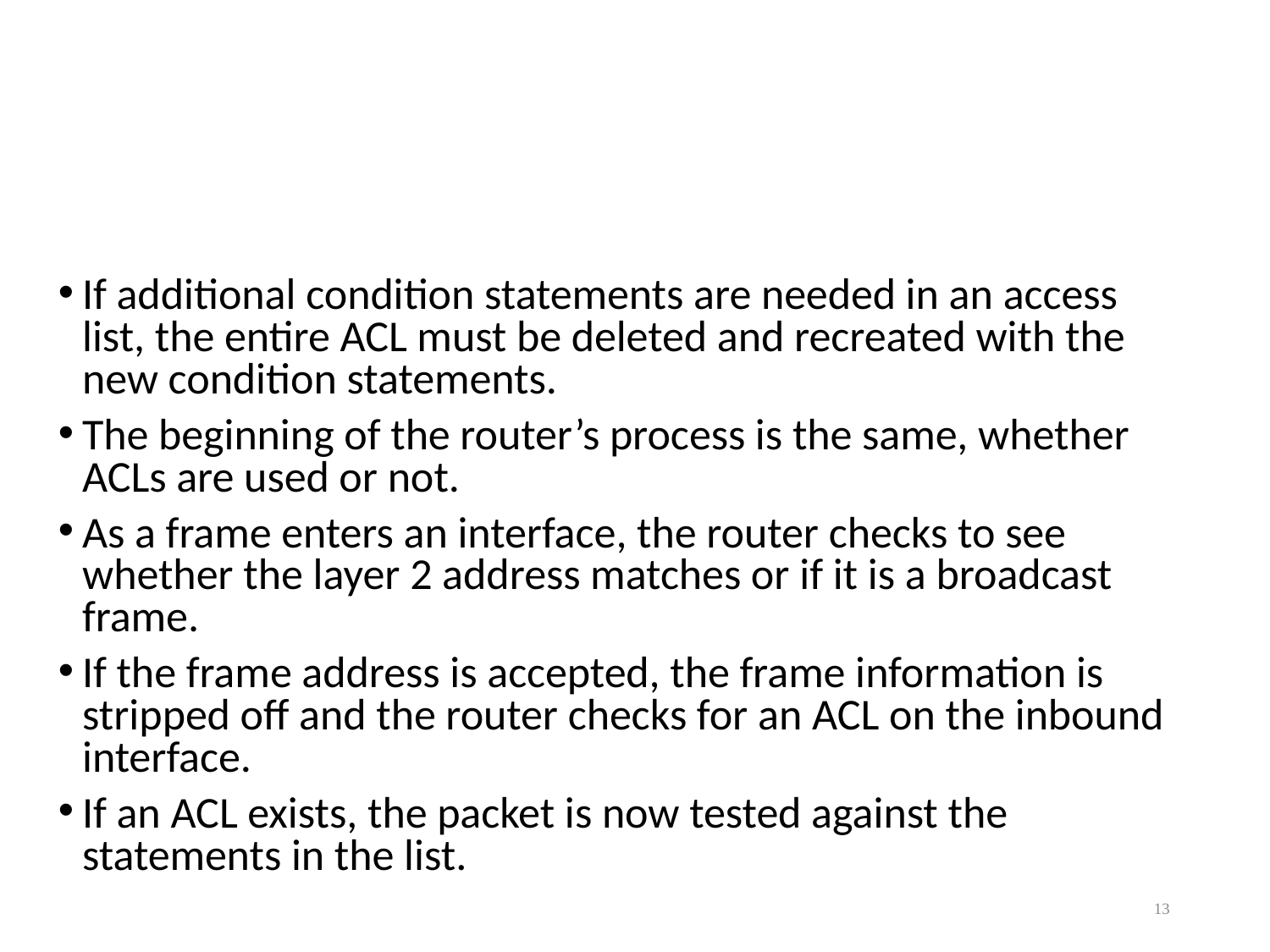

#
If additional condition statements are needed in an access list, the entire ACL must be deleted and recreated with the new condition statements.
The beginning of the router’s process is the same, whether ACLs are used or not.
As a frame enters an interface, the router checks to see whether the layer 2 address matches or if it is a broadcast frame.
If the frame address is accepted, the frame information is stripped off and the router checks for an ACL on the inbound interface.
If an ACL exists, the packet is now tested against the statements in the list.
13